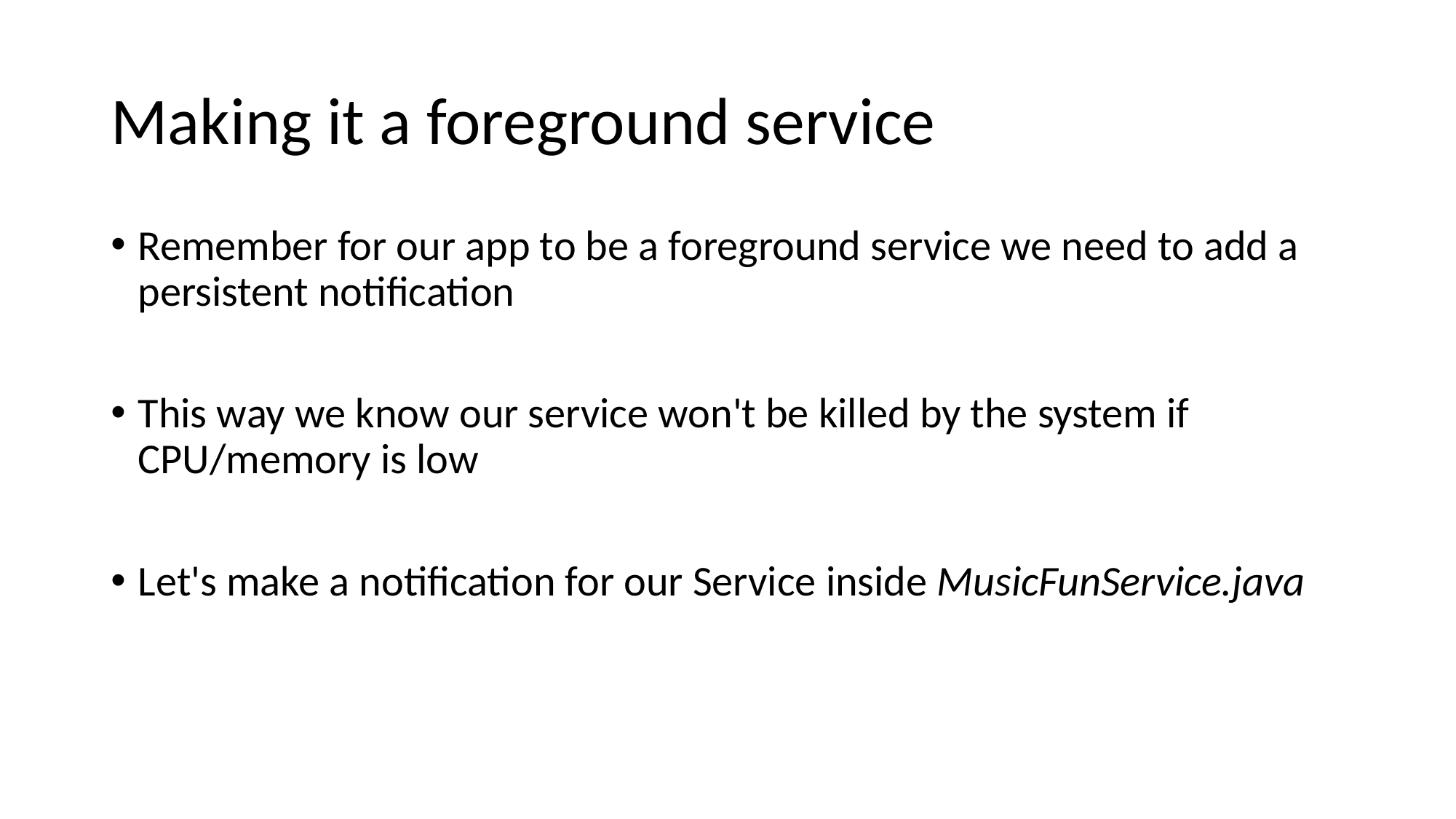

# Making it a foreground service
Remember for our app to be a foreground service we need to add a persistent notification

This way we know our service won't be killed by the system if CPU/memory is low

Let's make a notification for our Service inside MusicFunService.java